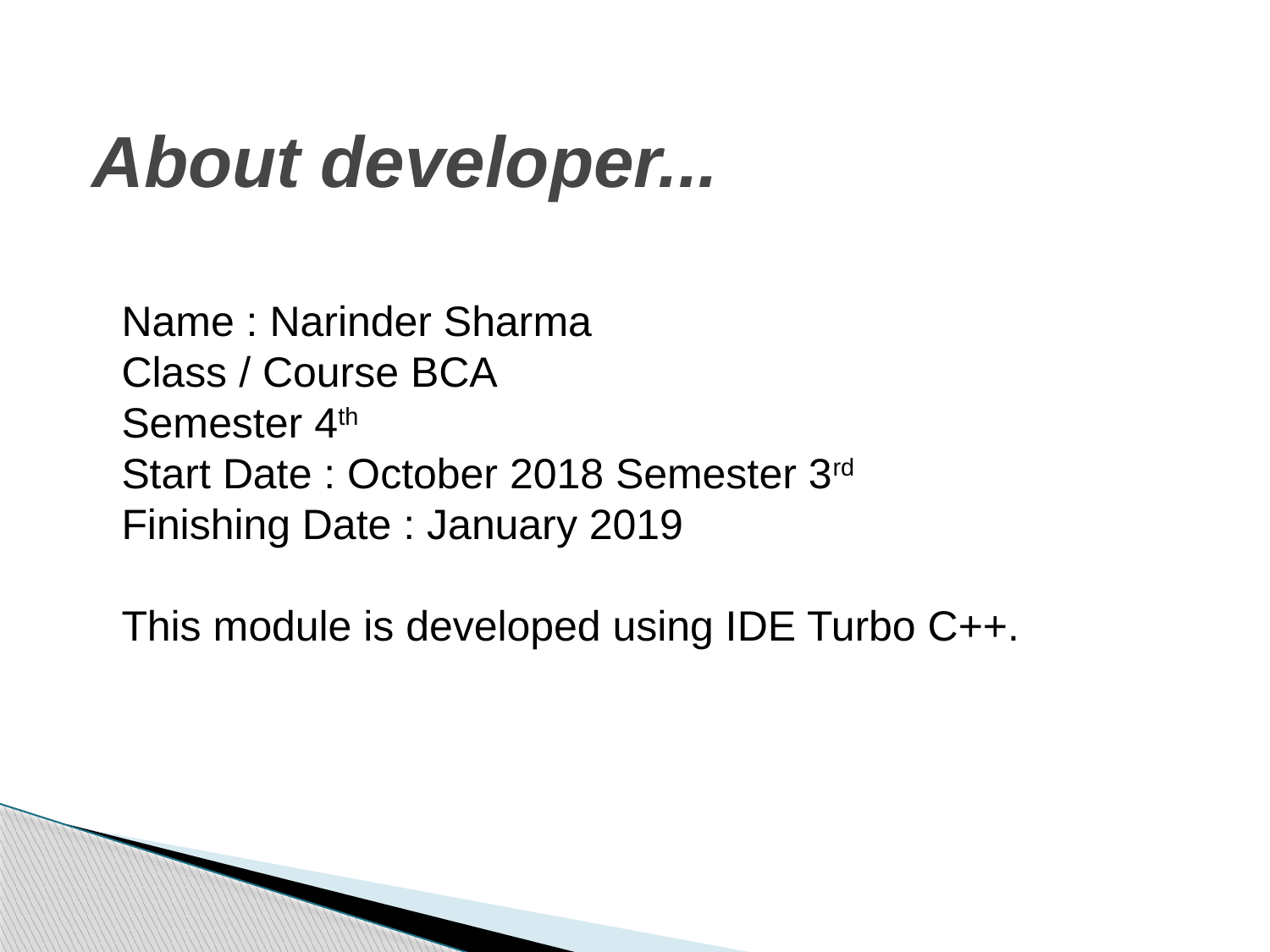

# About developer...
Name : Narinder Sharma
Class / Course BCA
Semester 4th
Start Date : October 2018 Semester 3rd
Finishing Date : January 2019

This module is developed using IDE Turbo C++.